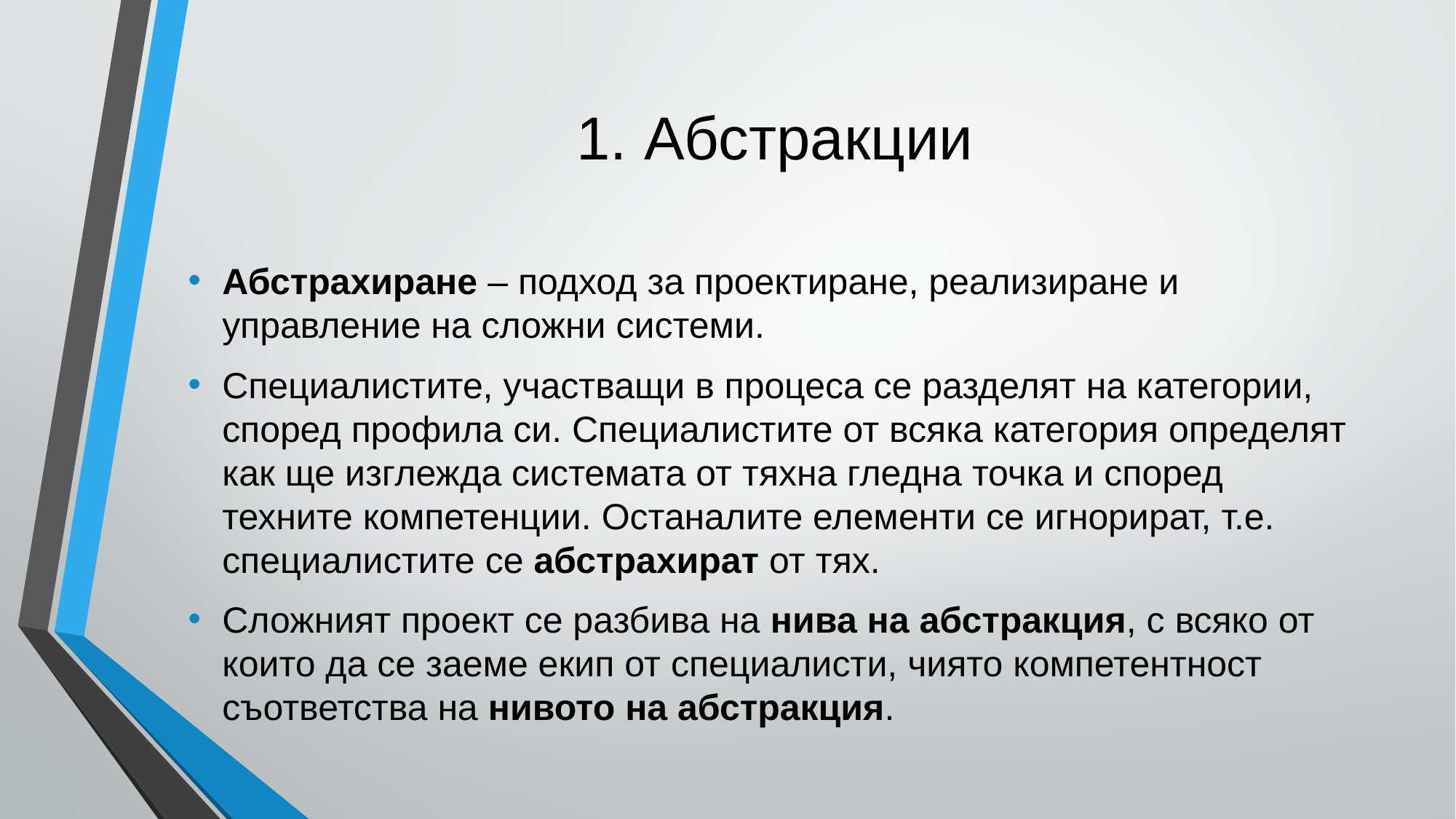

# 1. Абстракции
Абстрахиране – подход за проектиране, реализиране и управление на сложни системи.
Специалистите, участващи в процеса се разделят на категории, според профила си. Специалистите от всяка категория определят как ще изглежда системата от тяхна гледна точка и според техните компетенции. Останалите елементи се игнорират, т.е. специалистите се абстрахират от тях.
Сложният проект се разбива на нива на абстракция, с всяко от които да се заеме екип от специалисти, чиято компетентност съответства на нивото на абстракция.